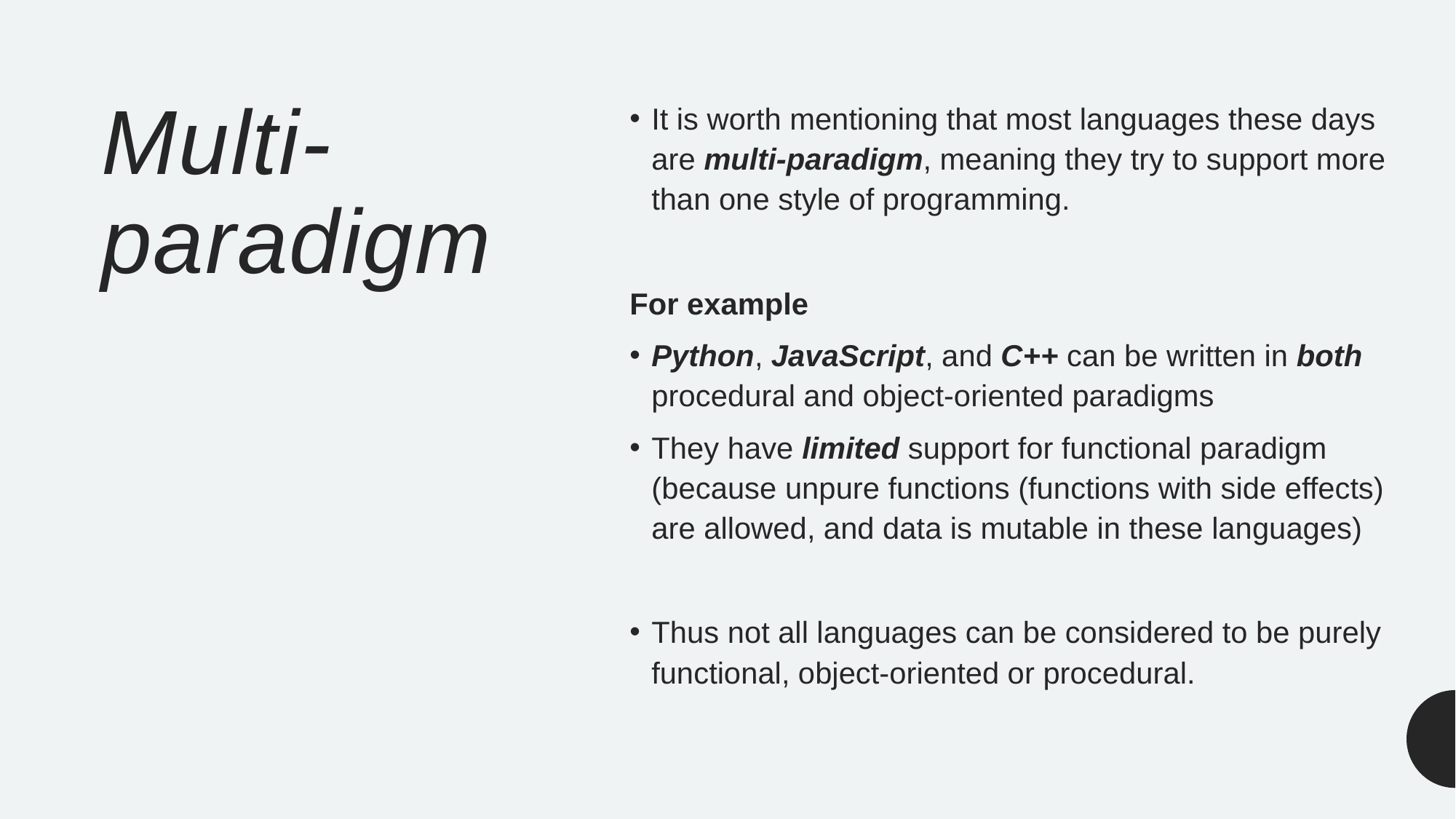

# Multi-paradigm
It is worth mentioning that most languages these days are multi-paradigm, meaning they try to support more than one style of programming.

For example
Python, JavaScript, and C++ can be written in both  procedural and object-oriented paradigms
They have limited support for functional paradigm (because unpure functions (functions with side effects) are allowed, and data is mutable in these languages)

Thus not all languages can be considered to be purely functional, object-oriented or procedural.